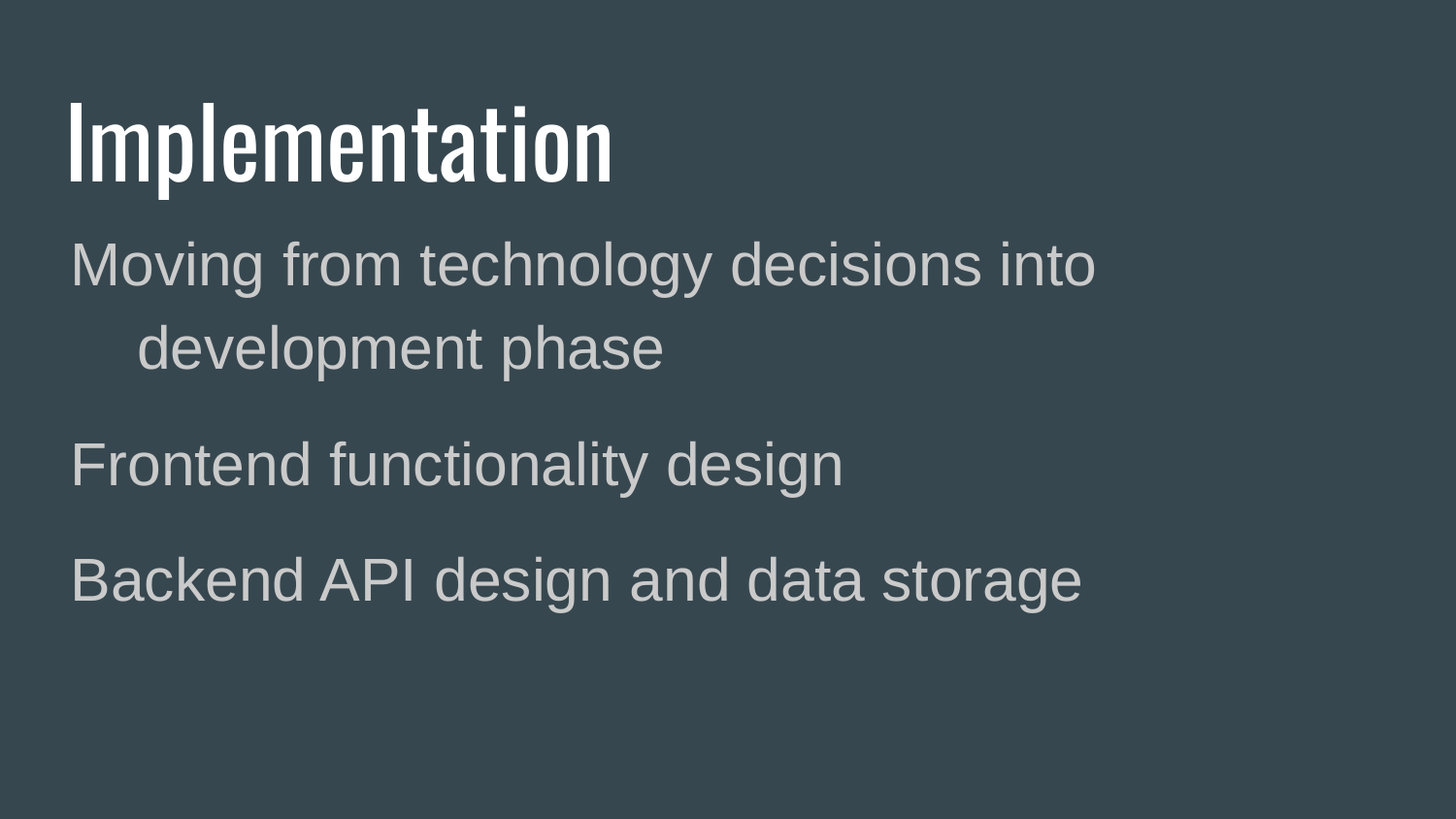

# Implementation
Moving from technology decisions into development phase
Frontend functionality design
Backend API design and data storage